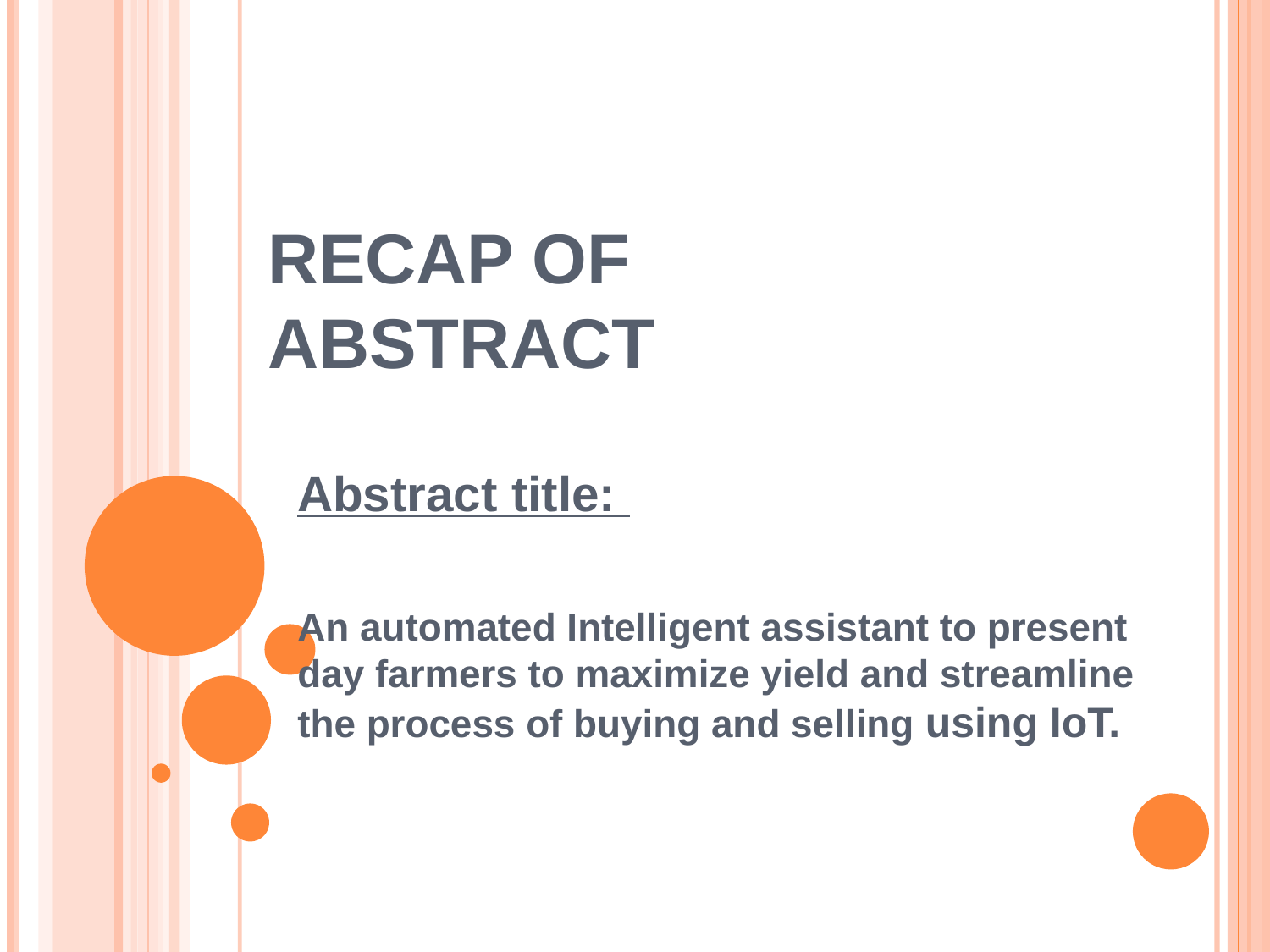

# Recap of Abstract
Abstract title:

An automated Intelligent assistant to present day farmers to maximize yield and streamline the process of buying and selling using IoT.